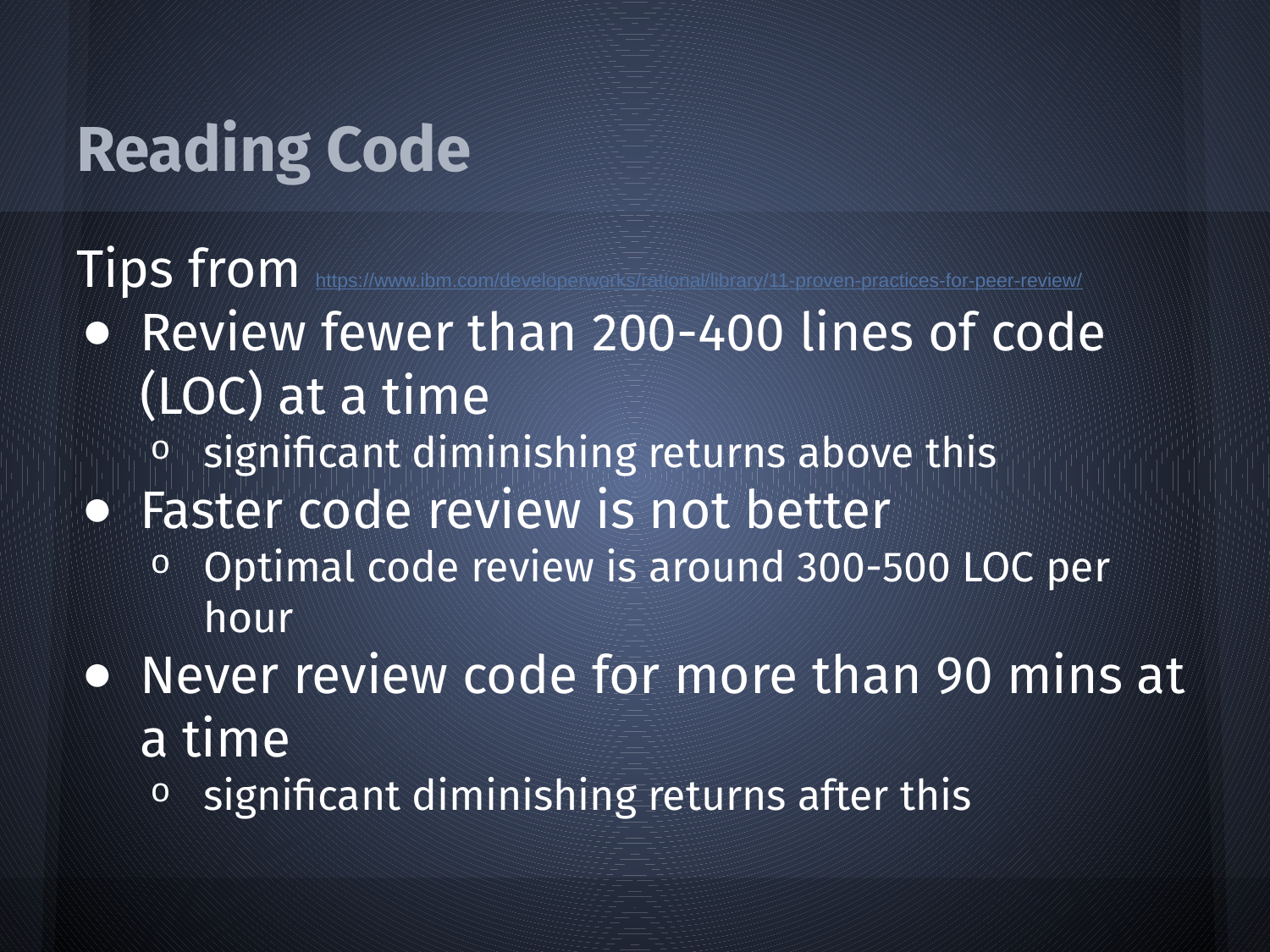

# Reading Code
Tips from https://www.ibm.com/developerworks/rational/library/11-proven-practices-for-peer-review/
Review fewer than 200-400 lines of code (LOC) at a time
significant diminishing returns above this
Faster code review is not better
Optimal code review is around 300-500 LOC per hour
Never review code for more than 90 mins at a time
significant diminishing returns after this